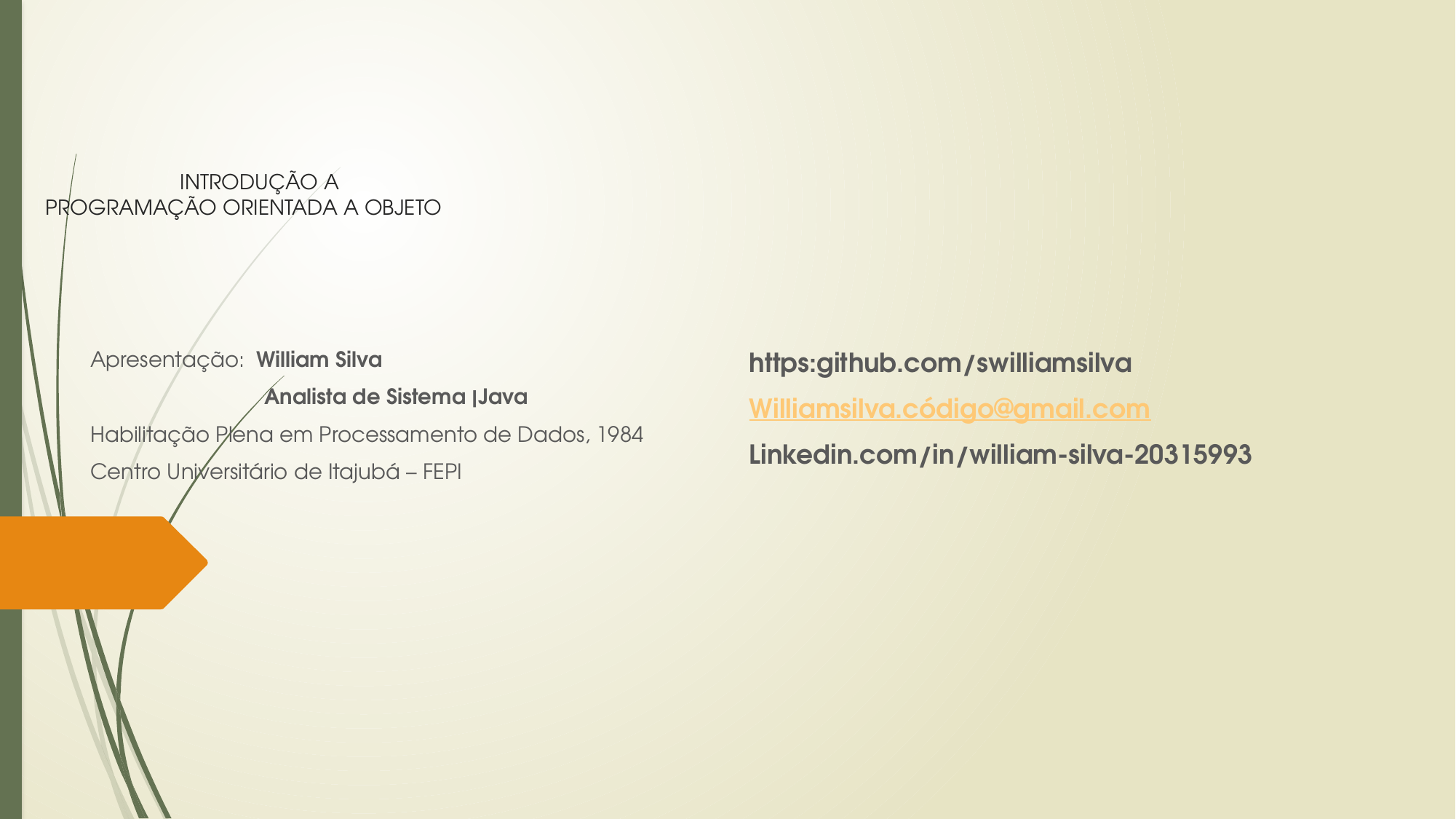

# INTRODUÇÃO A PROGRAMAÇÃO ORIENTADA A OBJETO
Apresentação:  William Silva
                             Analista de Sistema |Java
Habilitação Plena em Processamento de Dados, 1984
Centro Universitário de Itajubá – FEPI

https:github.com/swilliamsilva
Williamsilva.código@gmail.com
Linkedin.com/in/william-silva-20315993